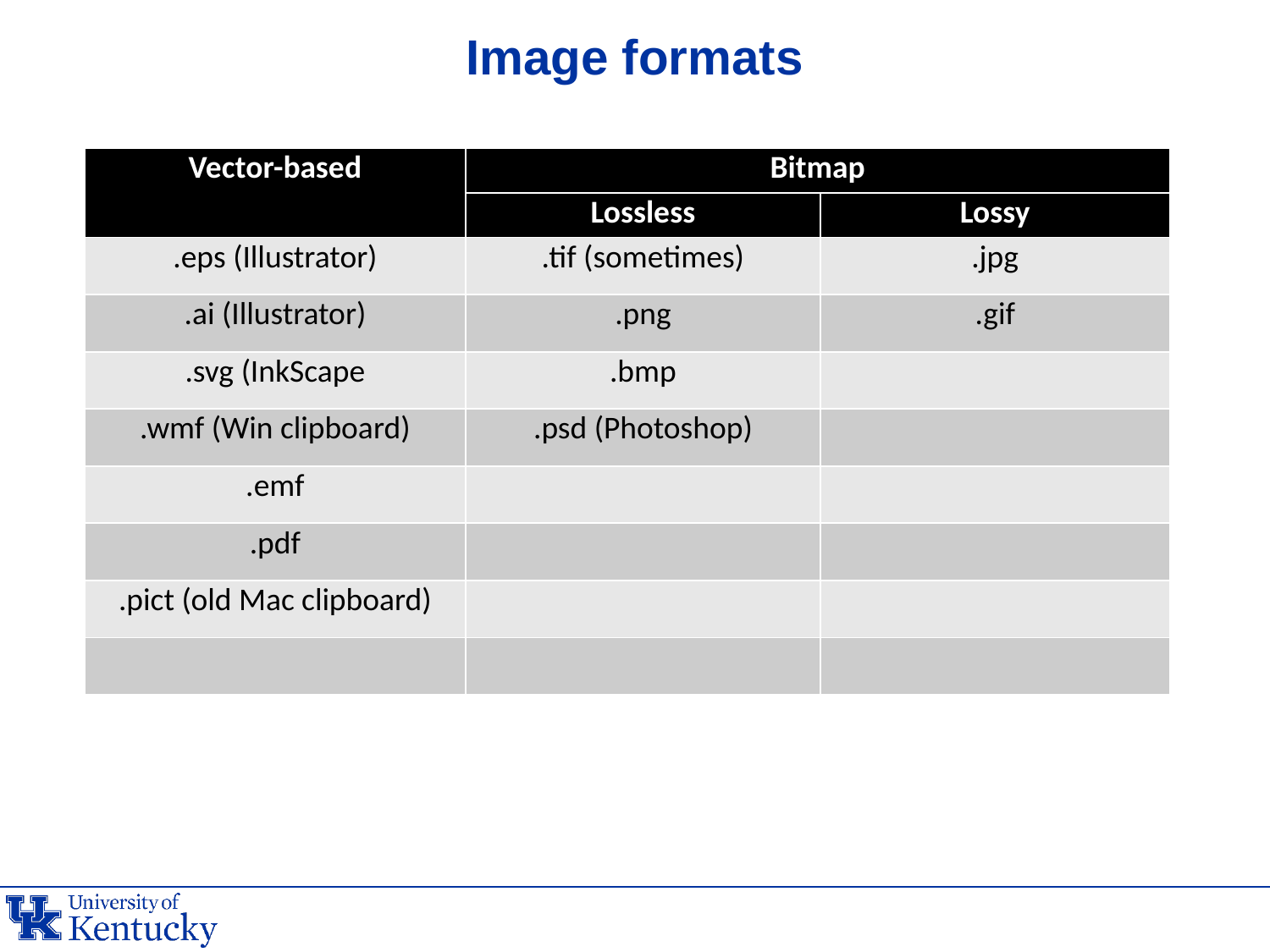

# Image formats
| Vector-based | Bitmap |  |
| --- | --- | --- |
|  | Lossless | Lossy |
| .eps (Illustrator) | .tif (sometimes) | .jpg |
| .ai (Illustrator) | .png | .gif |
| .svg (InkScape | .bmp |  |
| .wmf (Win clipboard) | .psd (Photoshop) |  |
| .emf |  |  |
| .pdf |  |  |
| .pict (old Mac clipboard) |  |  |
|  |  |  |